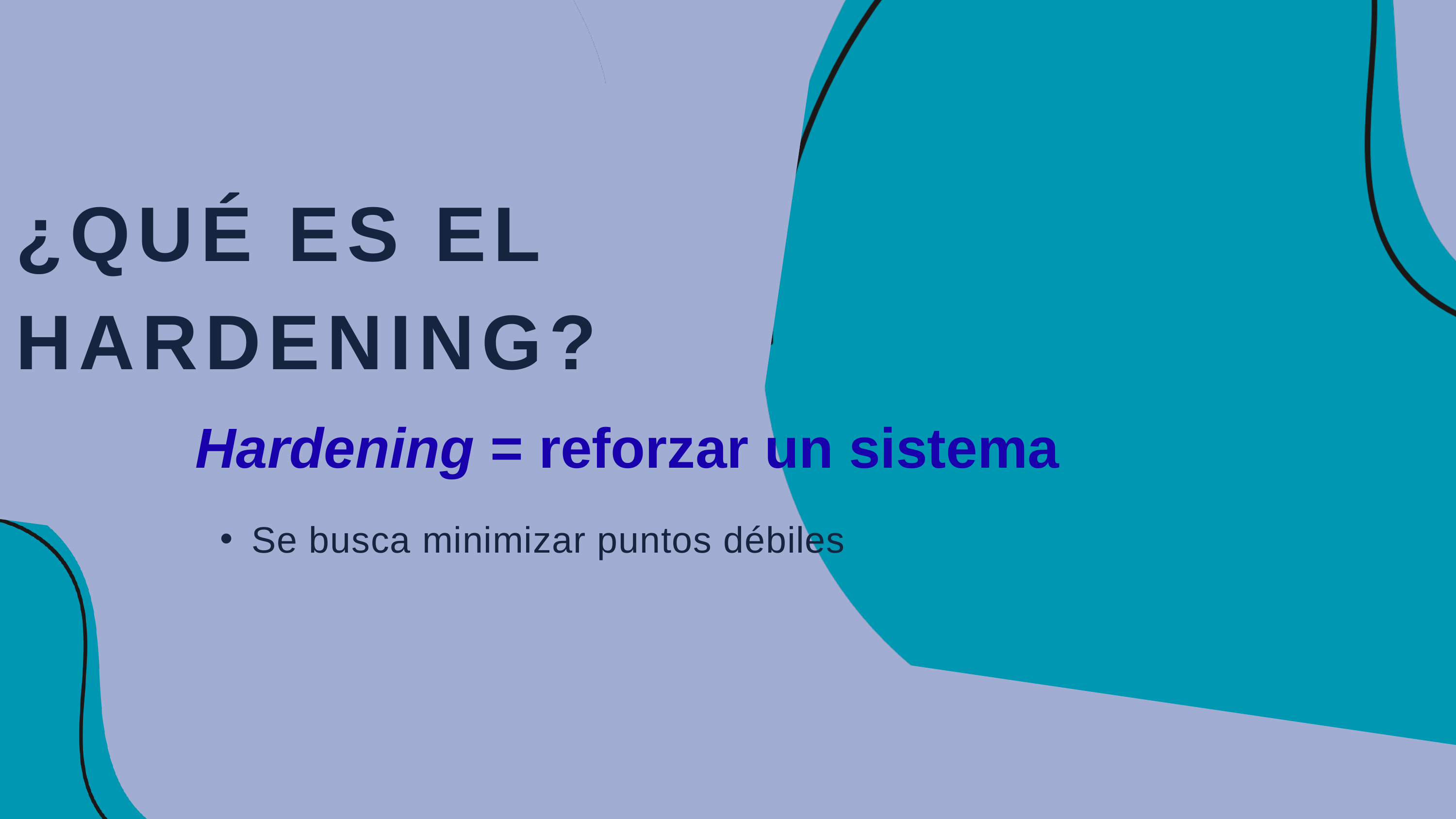

¿QUÉ ES EL HARDENING?

Hardening = reforzar un sistema

Se busca minimizar puntos débiles